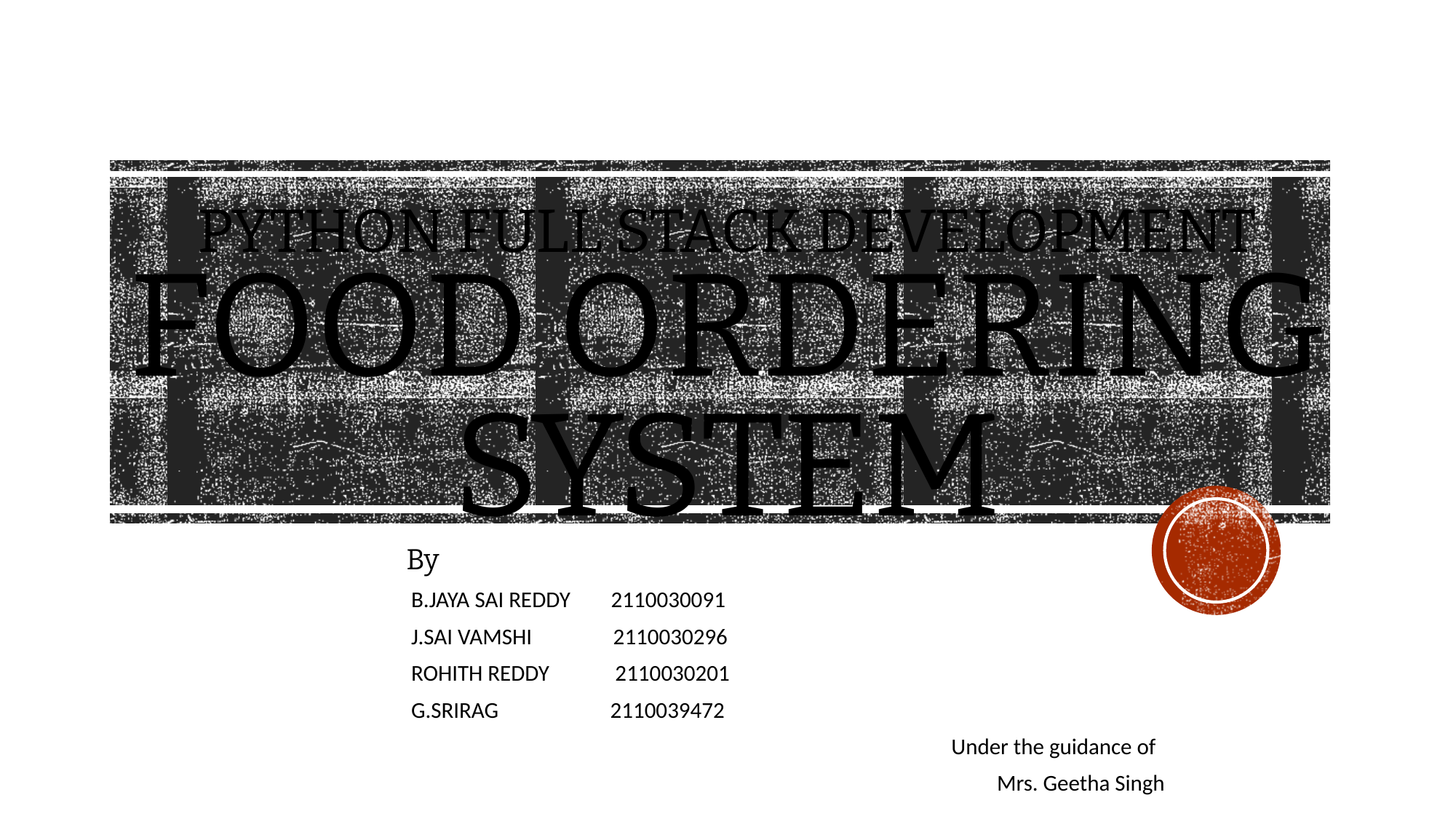

# Python full stack development FOOD ORDERING SYSTEM
By
 B.JAYA SAI REDDY        2110030091
 J.SAI VAMSHI                2110030296
 ROHITH REDDY             2110030201
 G.SRIRAG                      2110039472
                                                                                                           Under the guidance of
                                                                                                                    Mrs. Geetha Singh